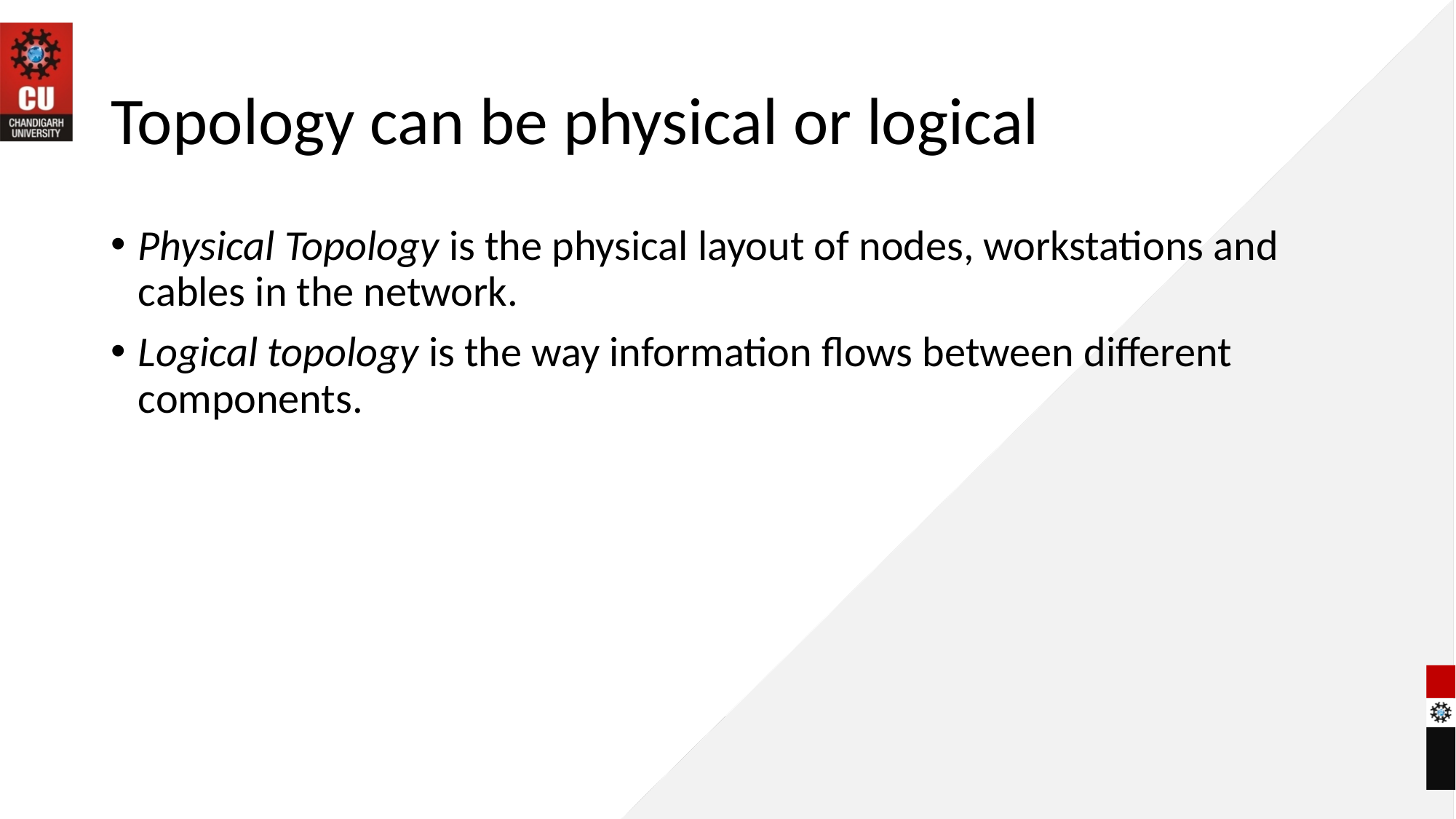

# Topology can be physical or logical
Physical Topology is the physical layout of nodes, workstations and cables in the network.
Logical topology is the way information flows between different components.